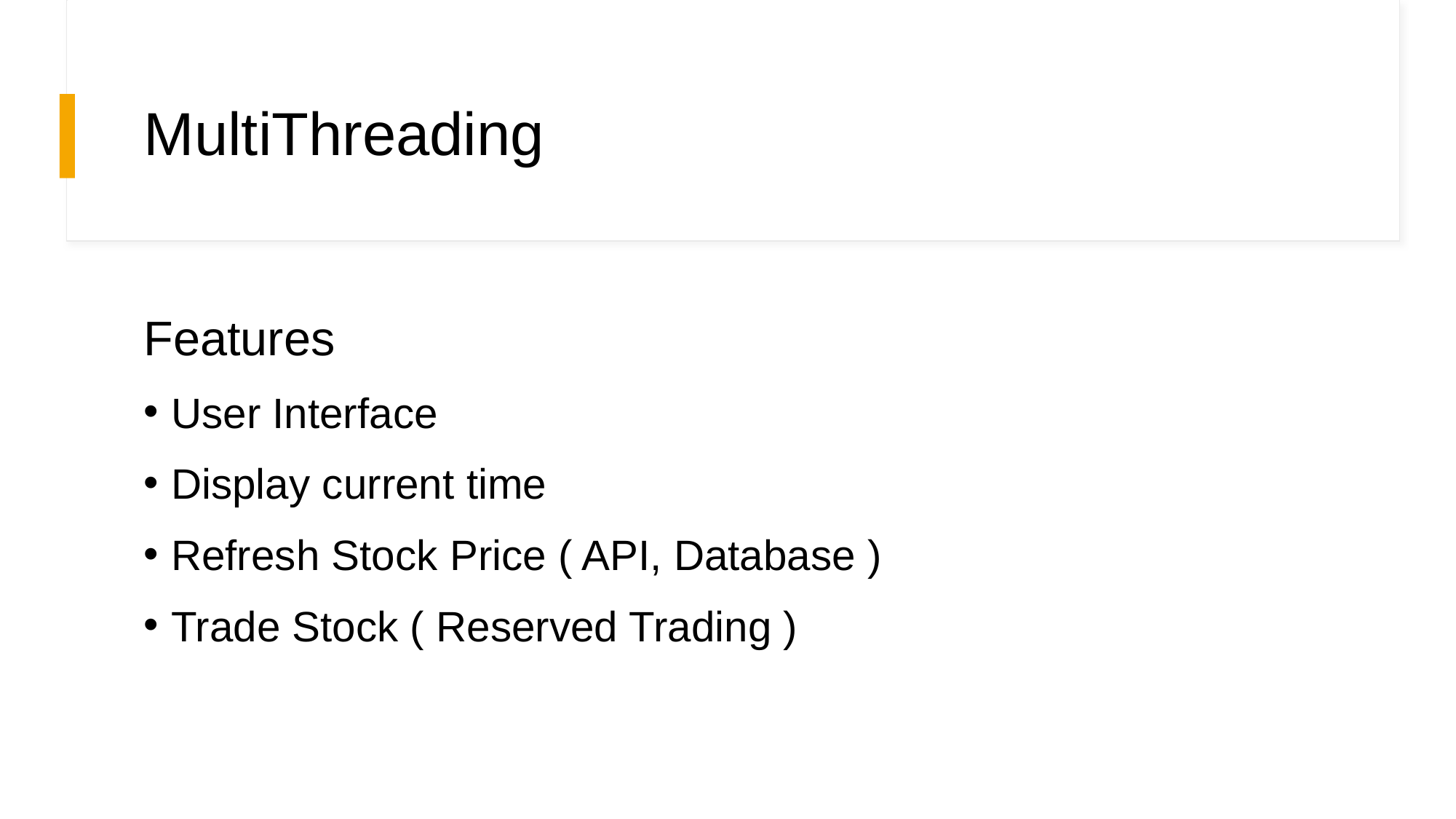

# MultiThreading
Features
User Interface
Display current time
Refresh Stock Price ( API, Database )
Trade Stock ( Reserved Trading )